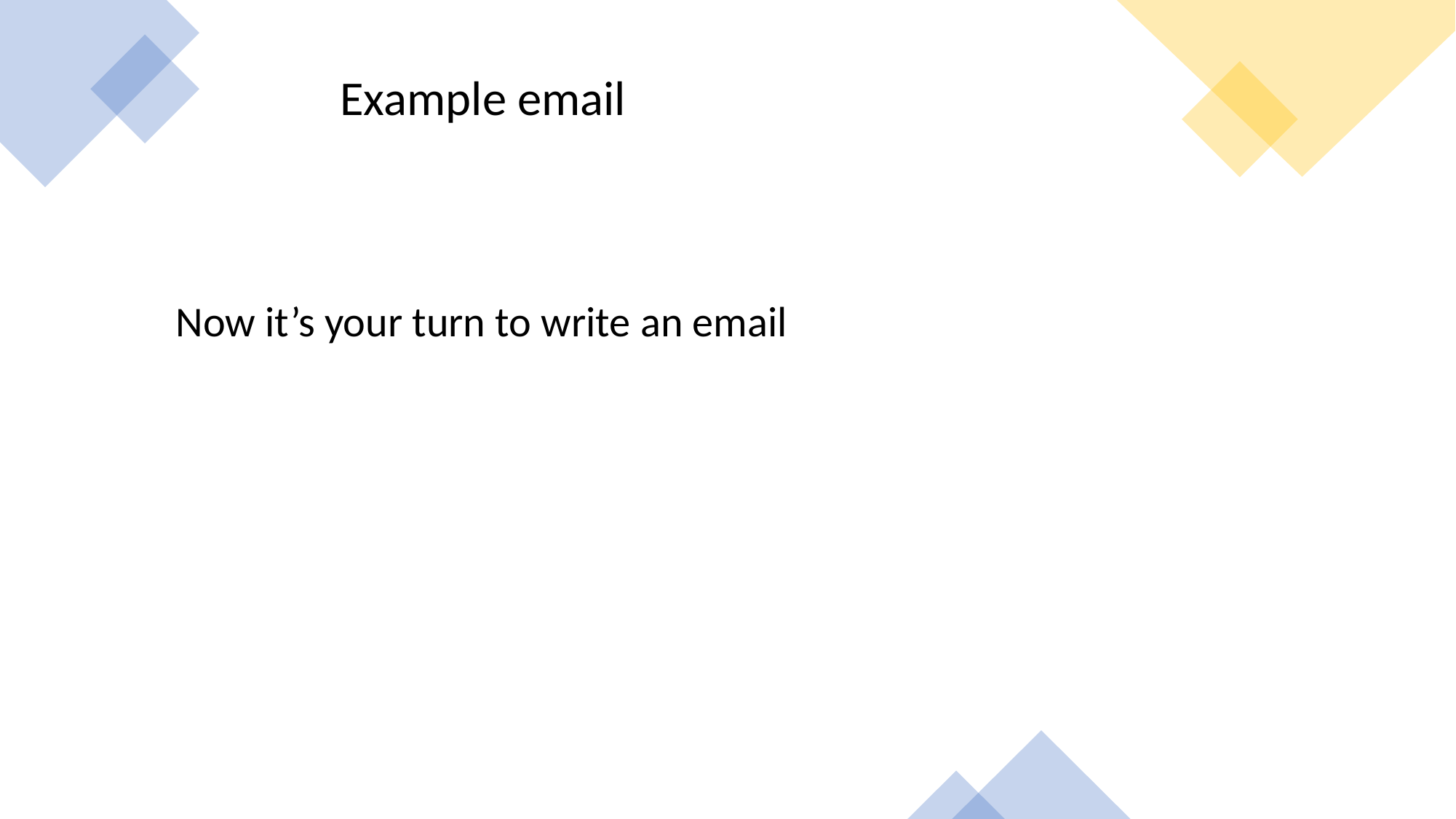

Example email

Now it’s your turn to write an email